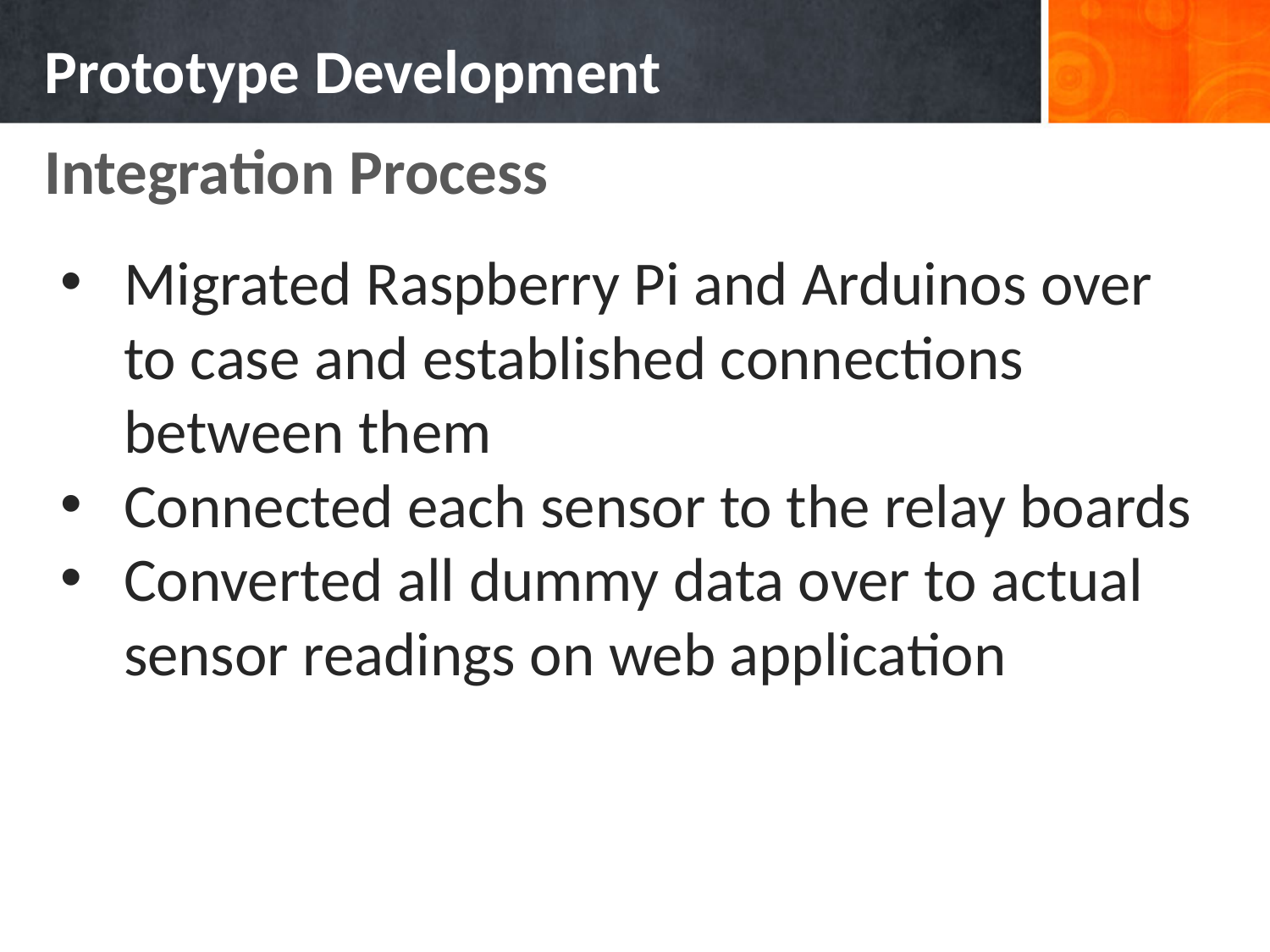

# Prototype Development
Integration Process
Migrated Raspberry Pi and Arduinos over to case and established connections between them
Connected each sensor to the relay boards
Converted all dummy data over to actual sensor readings on web application